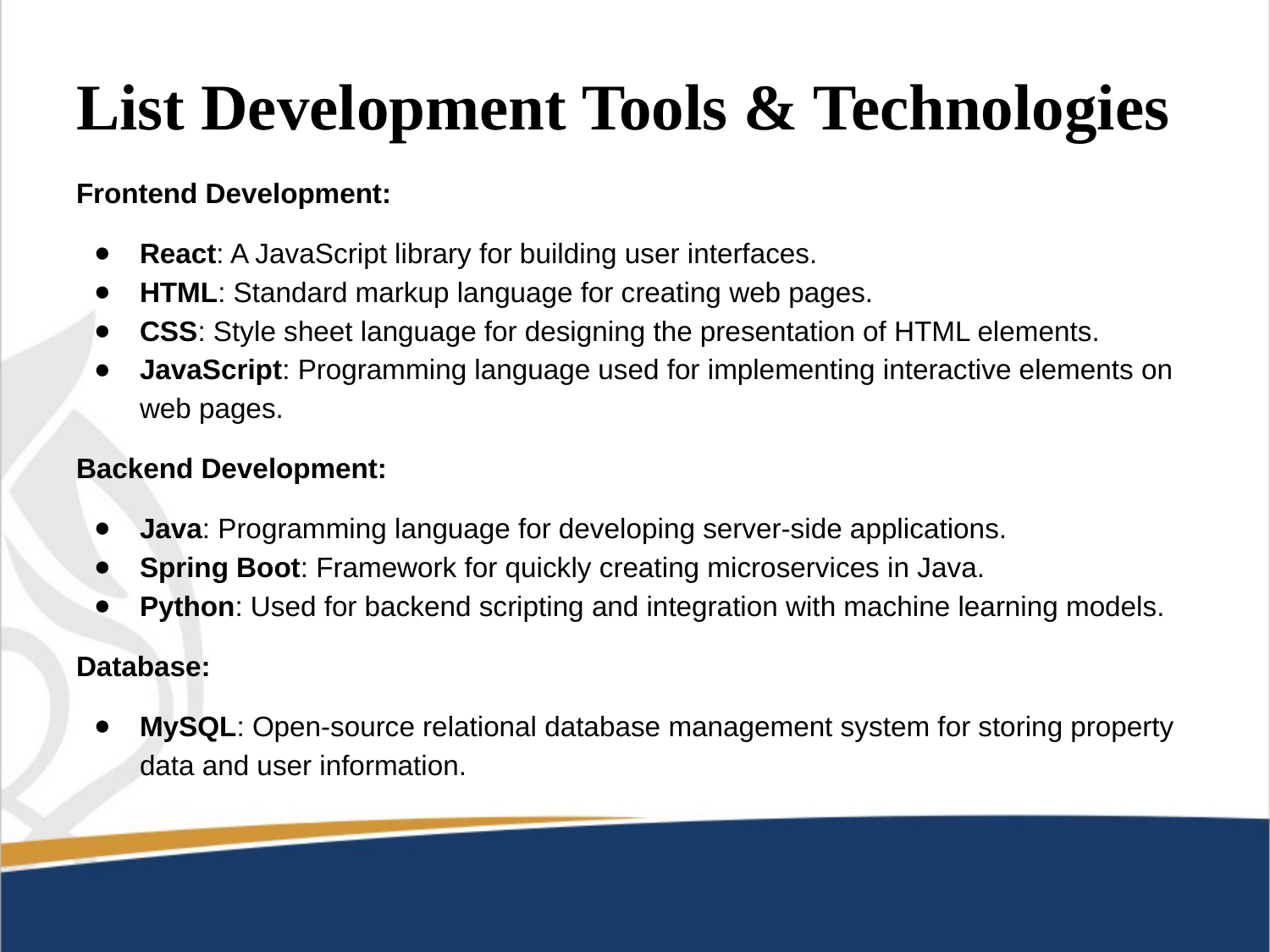

# List Development Tools & Technologies
Frontend Development:
React: A JavaScript library for building user interfaces.
HTML: Standard markup language for creating web pages.
CSS: Style sheet language for designing the presentation of HTML elements.
JavaScript: Programming language used for implementing interactive elements on web pages.
Backend Development:
Java: Programming language for developing server-side applications.
Spring Boot: Framework for quickly creating microservices in Java.
Python: Used for backend scripting and integration with machine learning models.
Database:
MySQL: Open-source relational database management system for storing property data and user information.